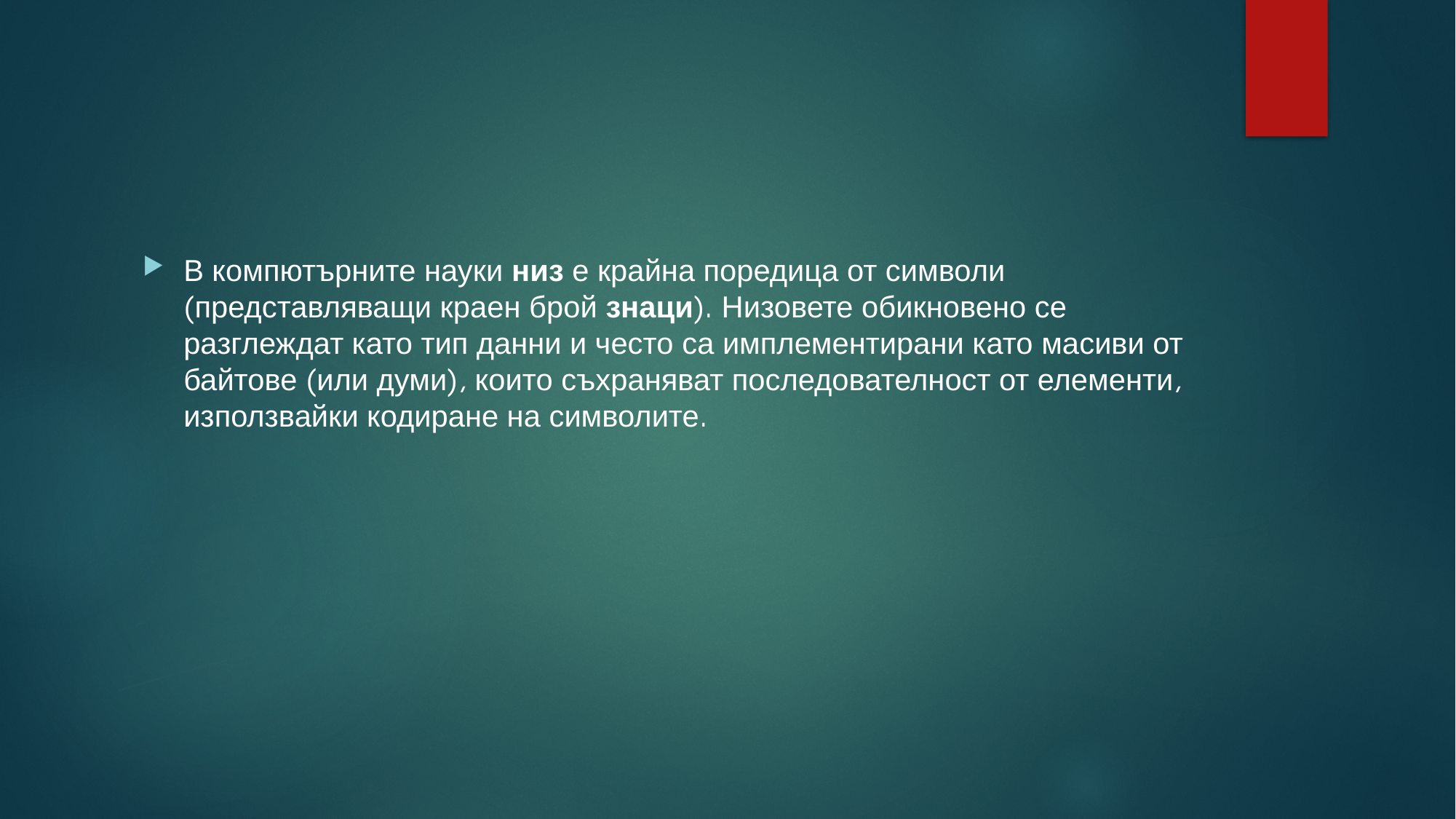

#
В компютърните науки низ е крайна поредица от символи (представляващи краен брой знаци). Низовете обикновено се разглеждат като тип данни и често са имплементирани като масиви от байтове (или думи), които съхраняват последователност от елементи, използвайки кодиране на символите.